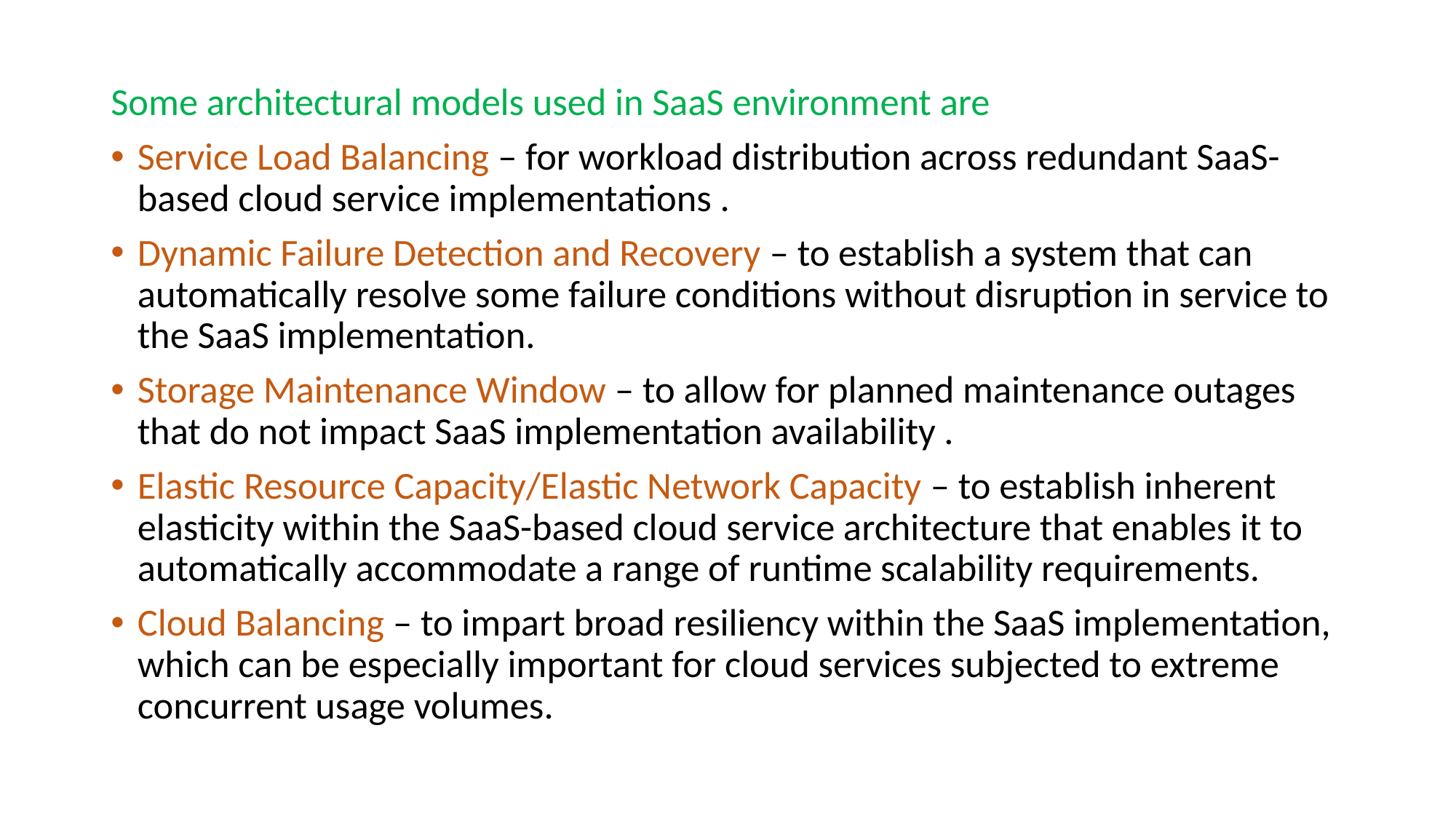

Some architectural models used in SaaS environment are
Service Load Balancing – for workload distribution across redundant SaaS-based cloud service implementations .
Dynamic Failure Detection and Recovery – to establish a system that can automatically resolve some failure conditions without disruption in service to the SaaS implementation.
Storage Maintenance Window – to allow for planned maintenance outages that do not impact SaaS implementation availability .
Elastic Resource Capacity/Elastic Network Capacity – to establish inherent elasticity within the SaaS-based cloud service architecture that enables it to automatically accommodate a range of runtime scalability requirements.
Cloud Balancing – to impart broad resiliency within the SaaS implementation, which can be especially important for cloud services subjected to extreme concurrent usage volumes.